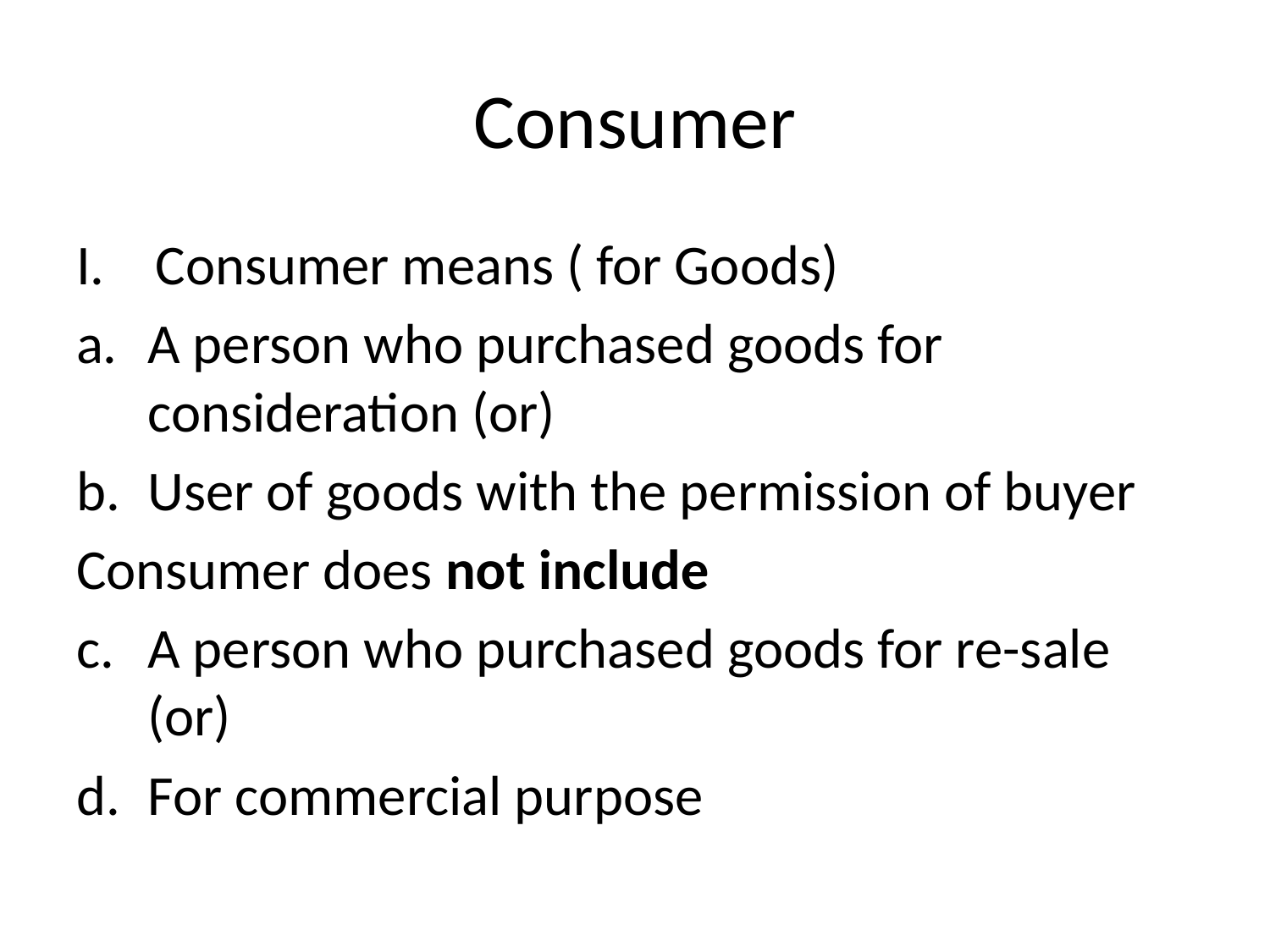

# Consumer
Consumer means ( for Goods)
A person who purchased goods for consideration (or)
User of goods with the permission of buyer
Consumer does not include
A person who purchased goods for re-sale (or)
For commercial purpose